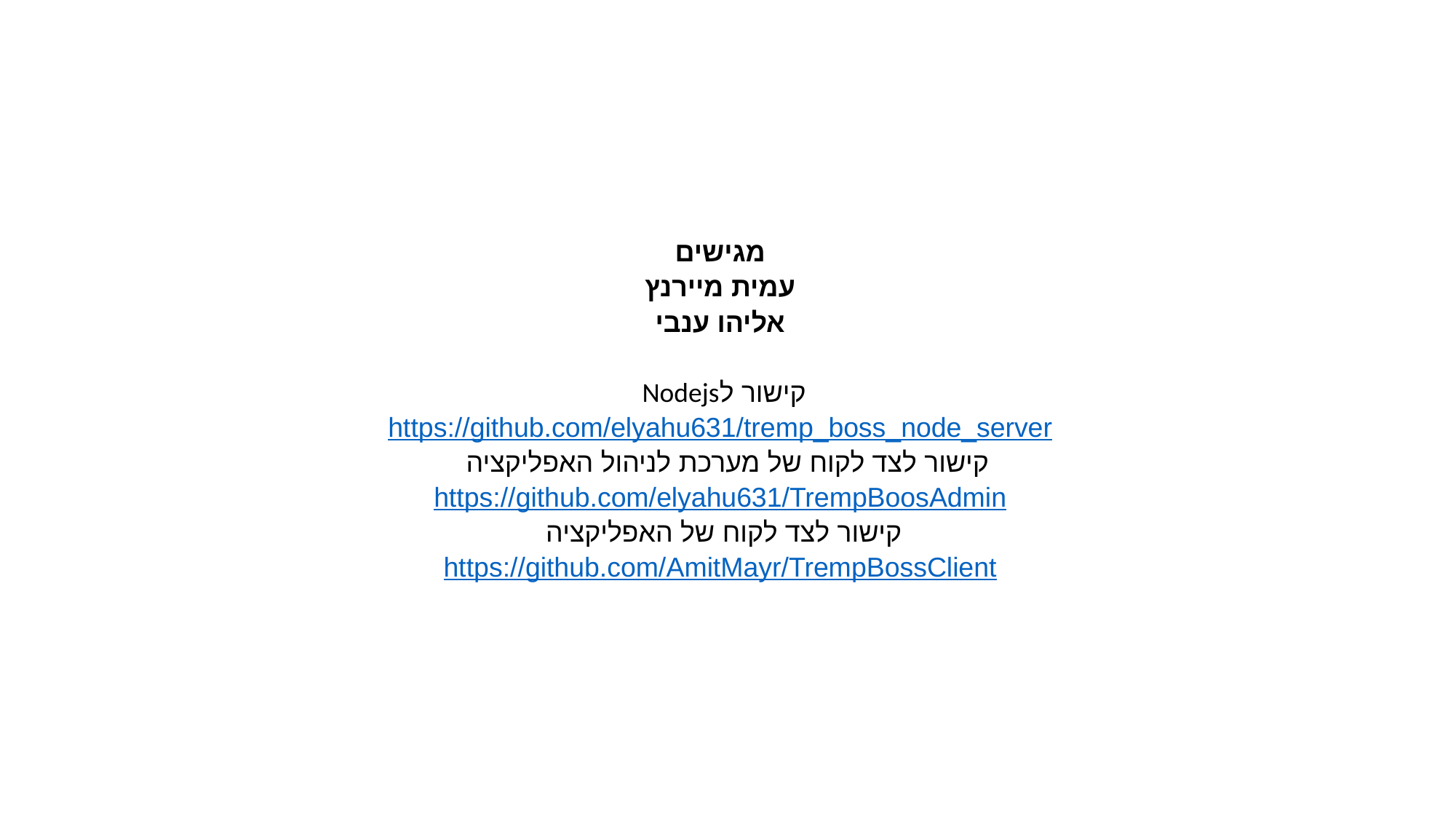

# מגישים עמית מיירנץ אליהו ענבי קישור לNodejs https://github.com/elyahu631/tremp_boss_node_server קישור לצד לקוח של מערכת לניהול האפליקציה https://github.com/elyahu631/TrempBoosAdmin קישור לצד לקוח של האפליקציה https://github.com/AmitMayr/TrempBossClient